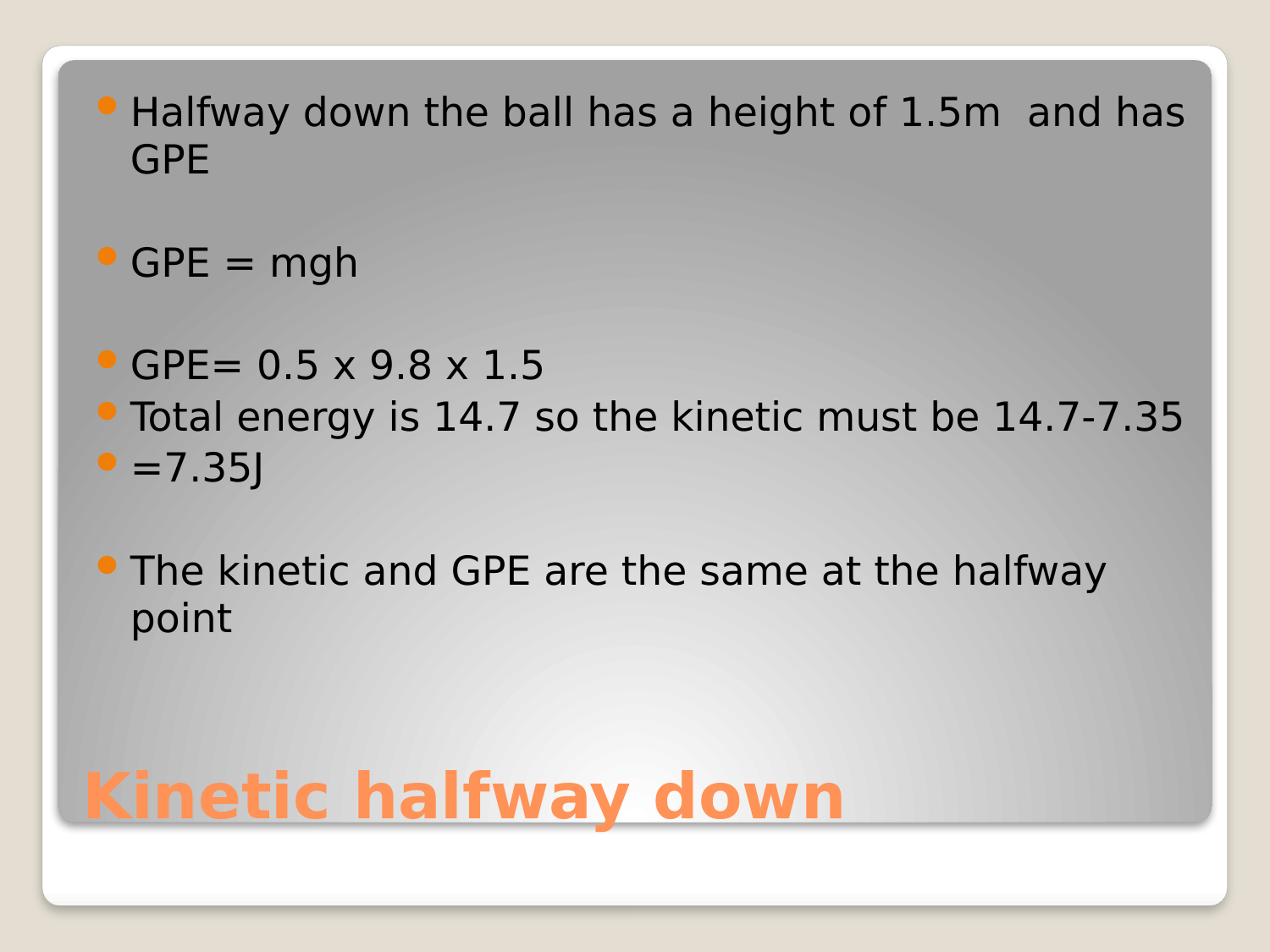

Halfway down the ball has a height of 1.5m  and has GPE

GPE = mgh

GPE= 0.5 x 9.8 x 1.5
Total energy is 14.7 so the kinetic must be 14.7-7.35
=7.35J

The kinetic and GPE are the same at the halfway point
# Kinetic halfway down